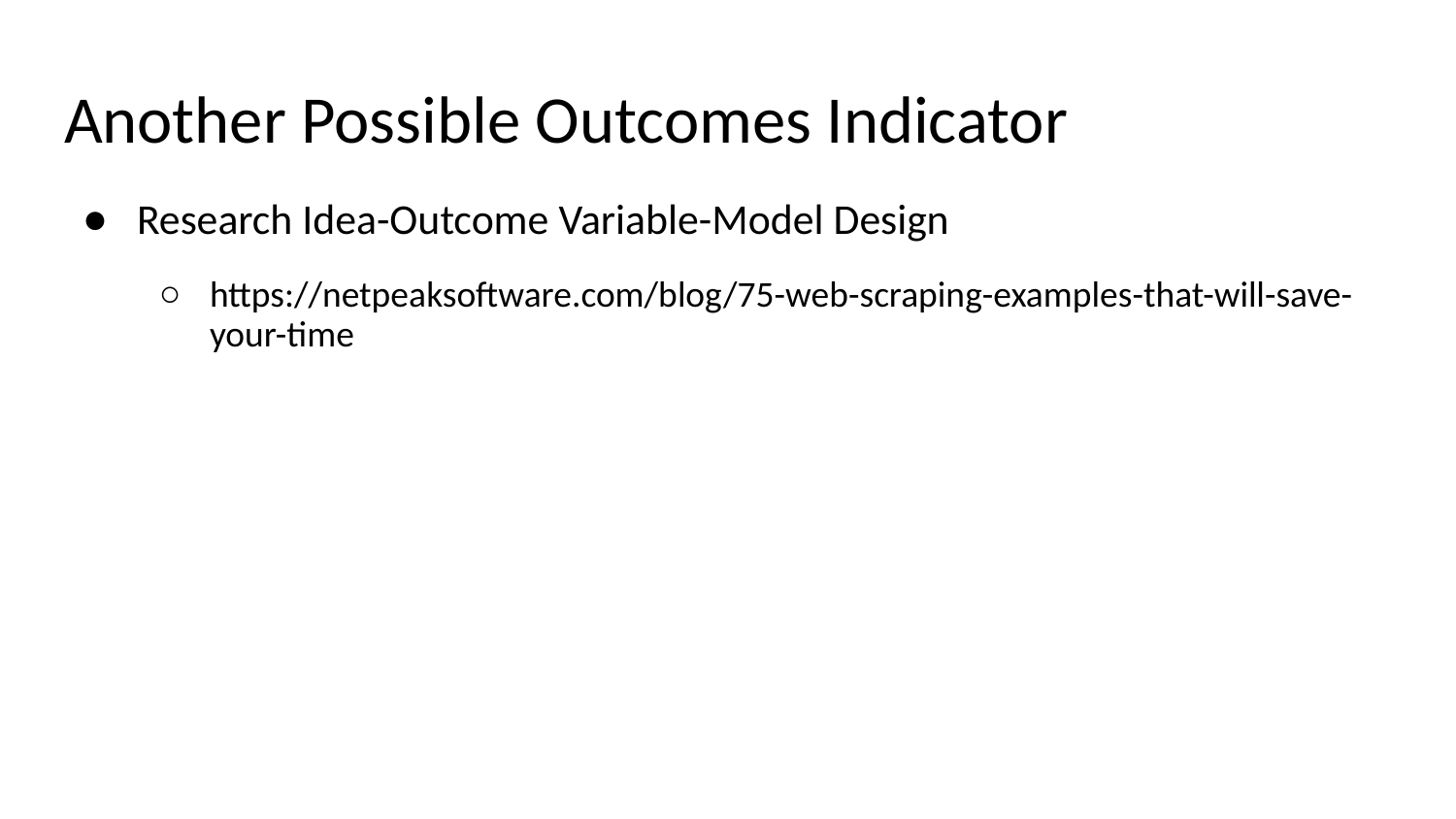

# Another Possible Outcomes Indicator
Research Idea-Outcome Variable-Model Design
https://netpeaksoftware.com/blog/75-web-scraping-examples-that-will-save-your-time